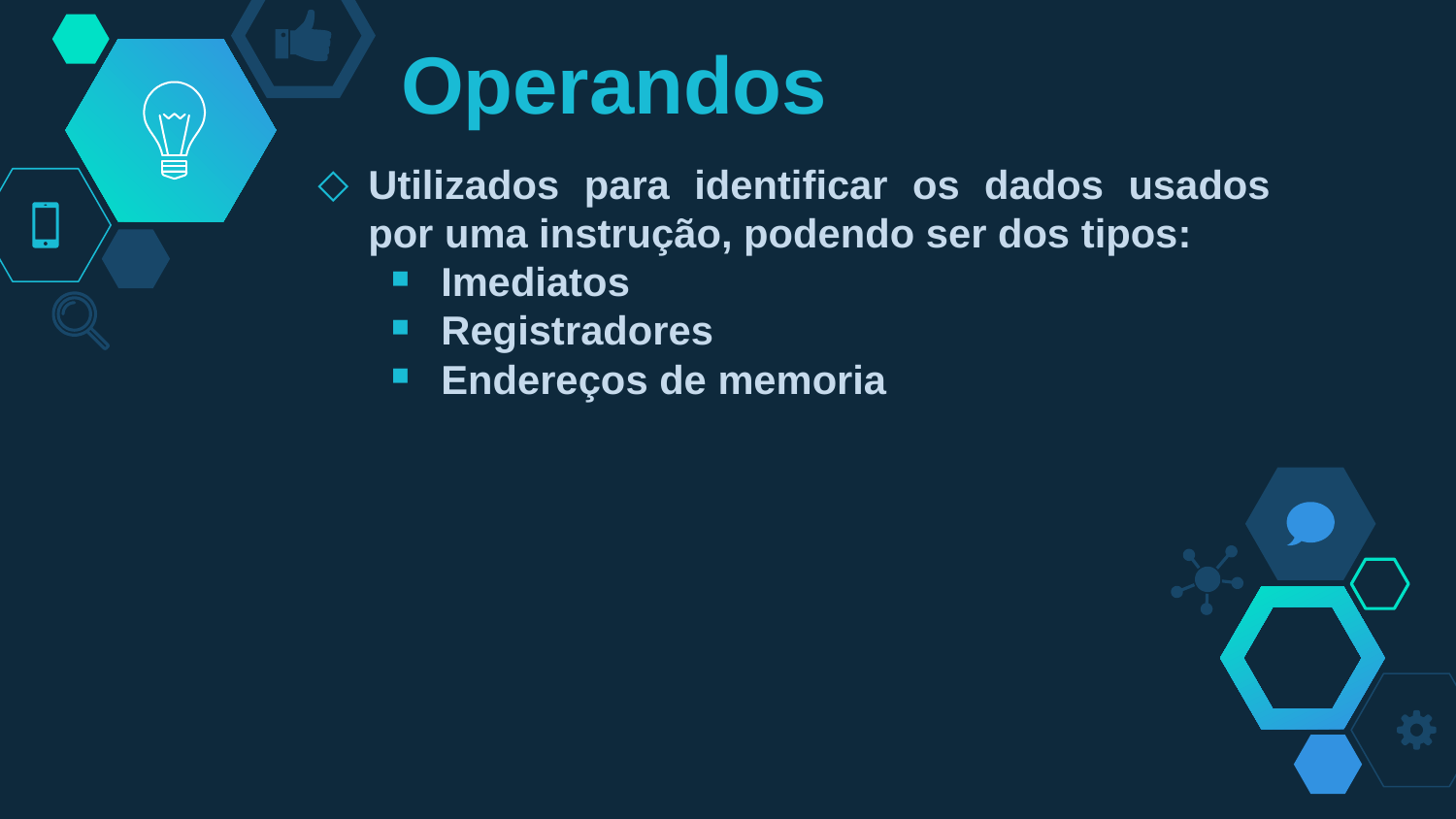

# Operandos
Utilizados para identificar os dados usados por uma instrução, podendo ser dos tipos:
Imediatos
Registradores
Endereços de memoria